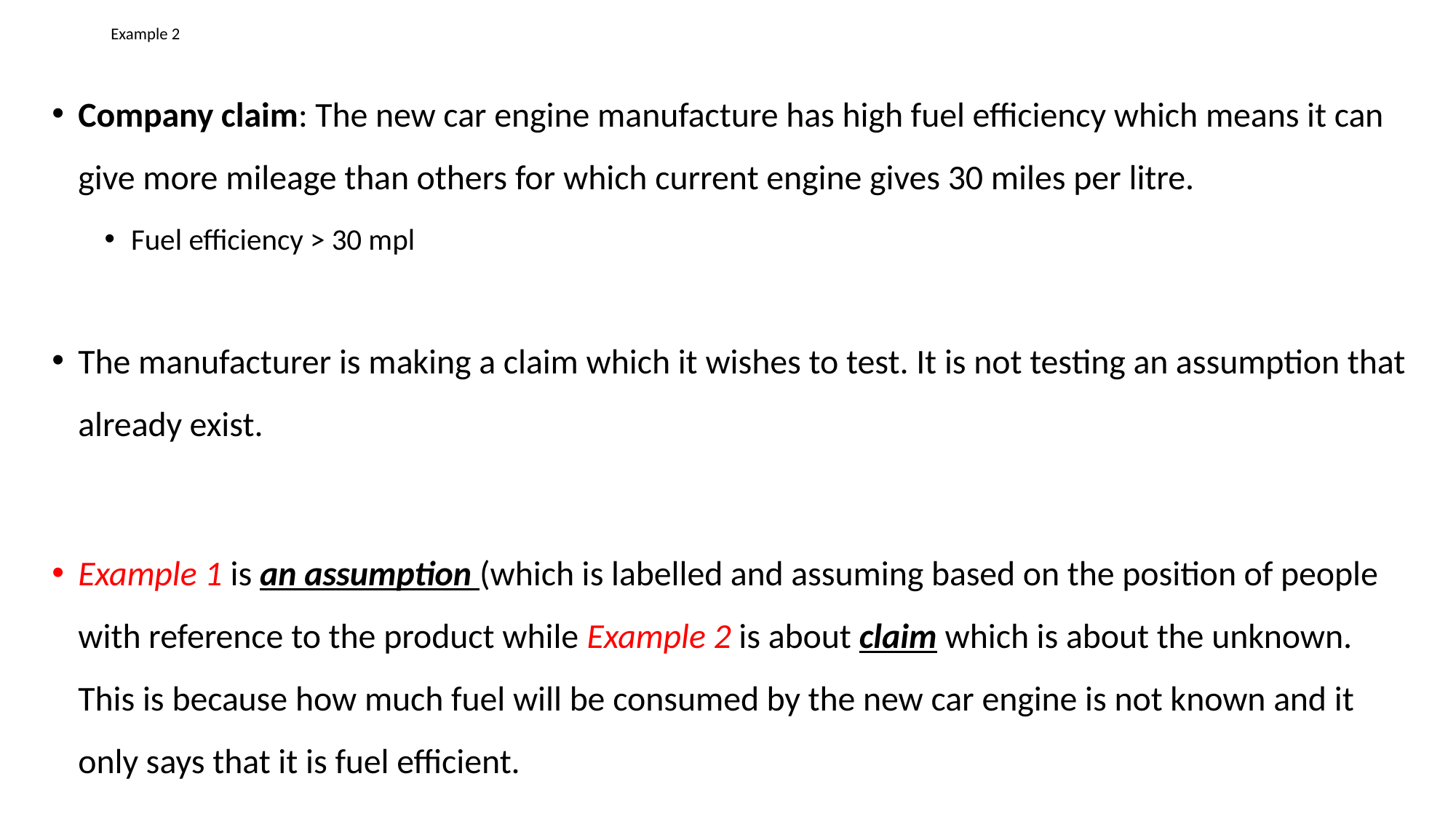

# Example 2
Company claim: The new car engine manufacture has high fuel efficiency which means it can give more mileage than others for which current engine gives 30 miles per litre.
Fuel efficiency ˃ 30 mpl

The manufacturer is making a claim which it wishes to test. It is not testing an assumption that already exist.

Example 1 is an assumption (which is labelled and assuming based on the position of people with reference to the product while Example 2 is about claim which is about the unknown. This is because how much fuel will be consumed by the new car engine is not known and it only says that it is fuel efficient.